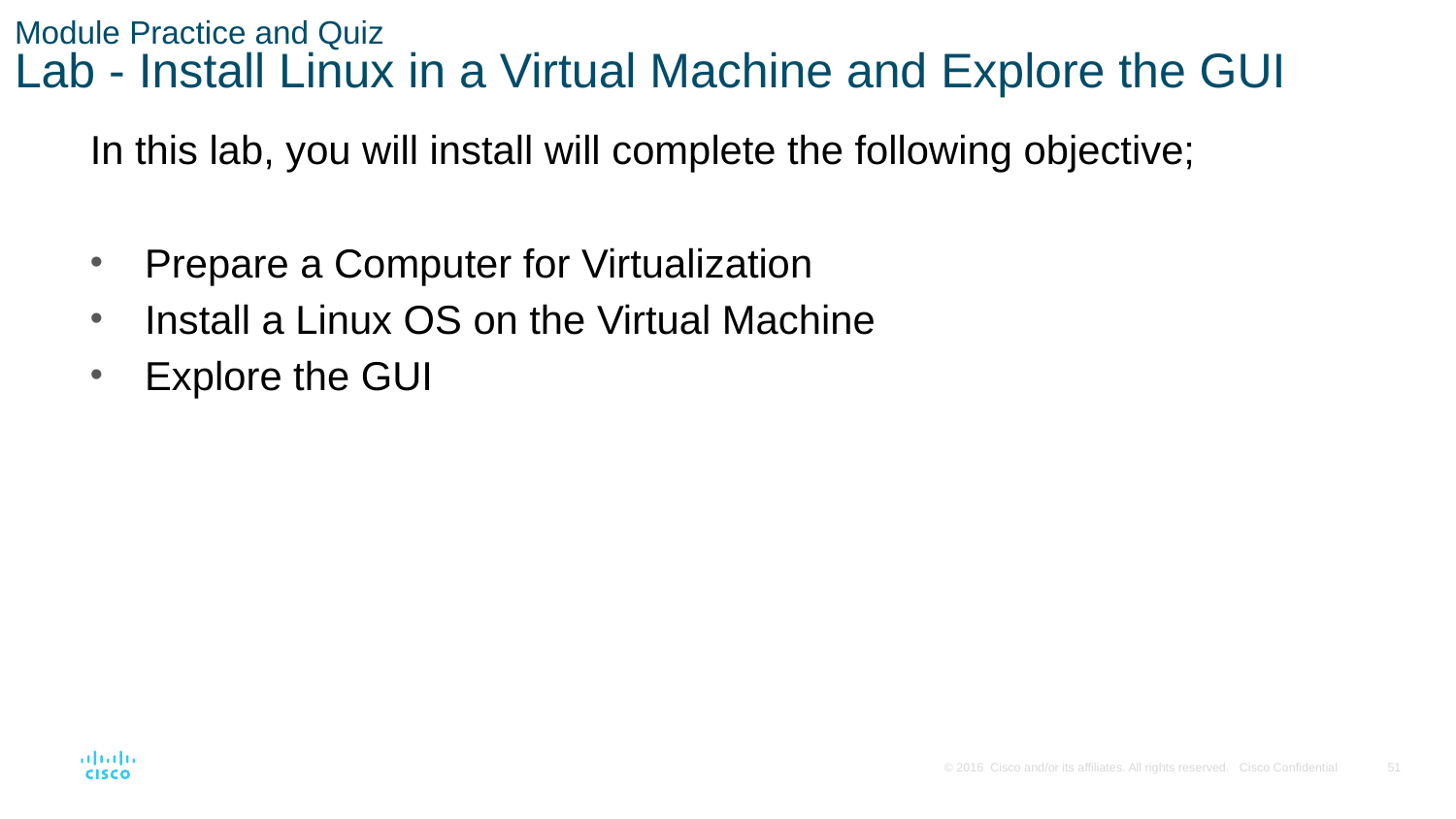

# Module Practice and Quiz Lab - Install Linux in a Virtual Machine and Explore the GUI
In this lab, you will install will complete the following objective;

Prepare a Computer for Virtualization
Install a Linux OS on the Virtual Machine
Explore the GUI